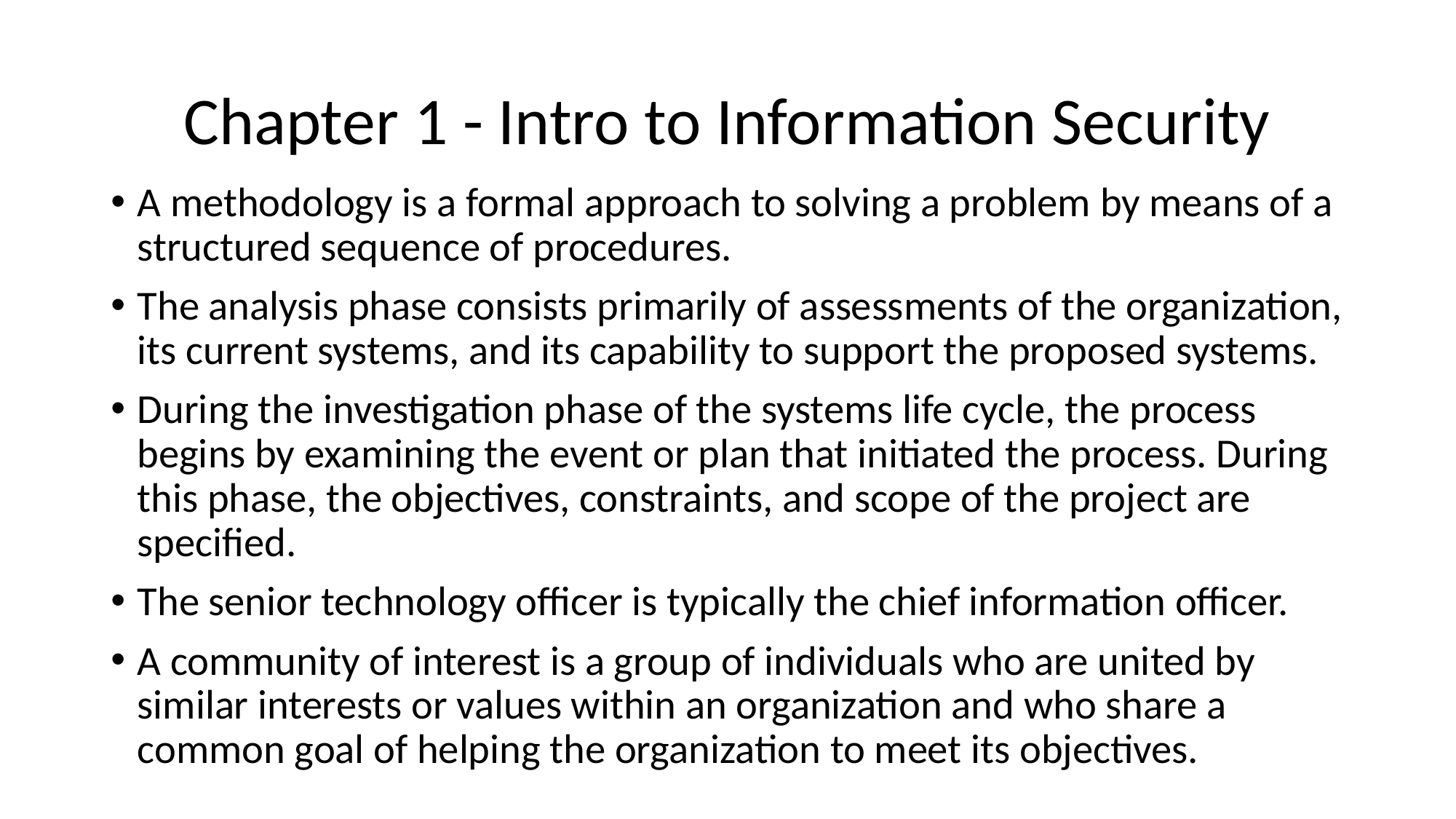

# Chapter 1 - Intro to Information Security
A methodology is a formal approach to solving a problem by means of a structured sequence of procedures.
The analysis phase consists primarily of assessments of the organization, its current systems, and its capability to support the proposed systems.
During the investigation phase of the systems life cycle, the process begins by examining the event or plan that initiated the process. During this phase, the objectives, constraints, and scope of the project are specified.
The senior technology officer is typically the chief information officer.
A community of interest is a group of individuals who are united by similar interests or values within an organization and who share a common goal of helping the organization to meet its objectives.